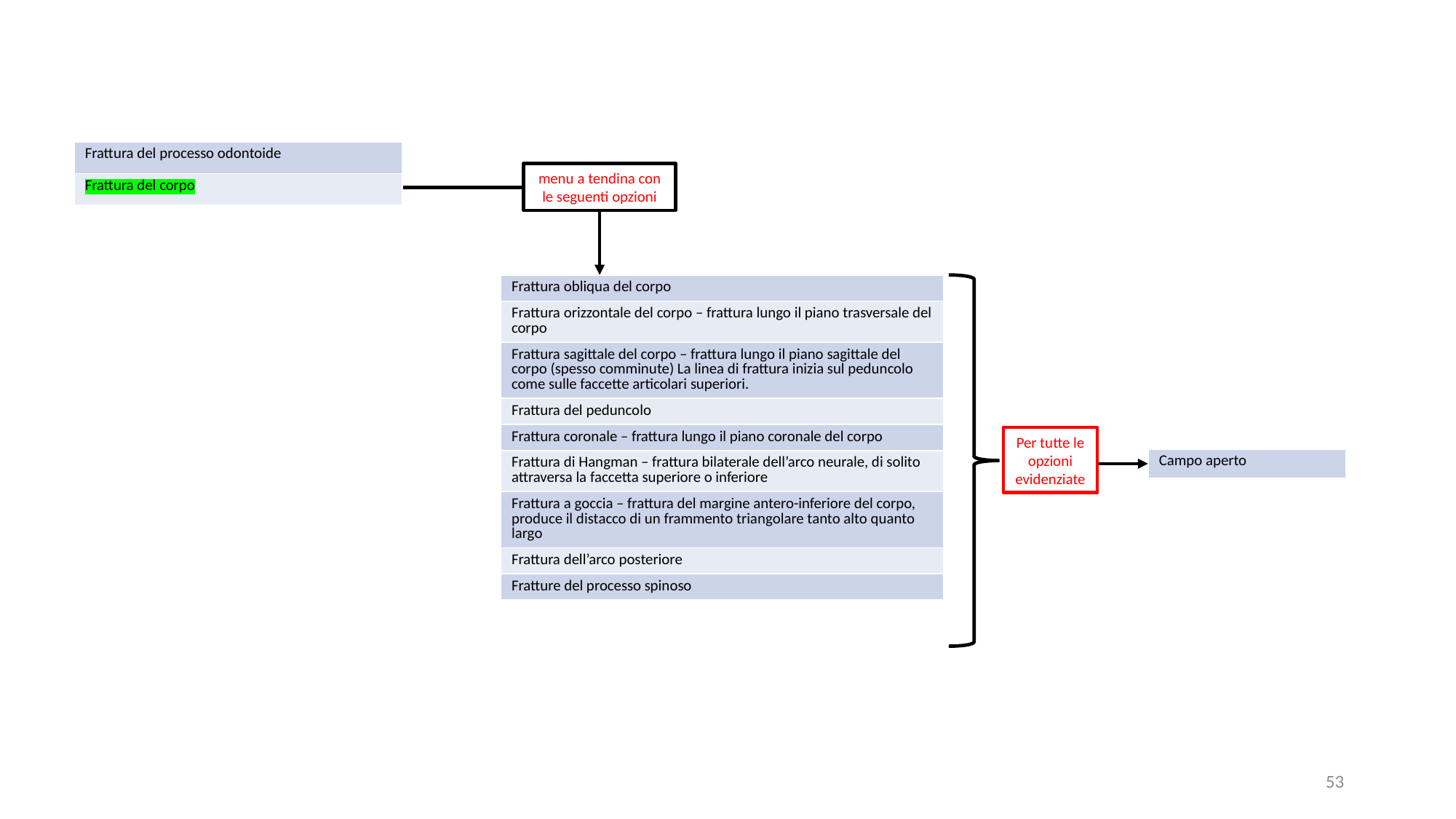

| Frattura del processo odontoide |
| --- |
| Frattura del corpo |
menu a tendina con le seguenti opzioni
| Frattura obliqua del corpo |
| --- |
| Frattura orizzontale del corpo – frattura lungo il piano trasversale del corpo |
| Frattura sagittale del corpo – frattura lungo il piano sagittale del corpo (spesso comminute) La linea di frattura inizia sul peduncolo come sulle faccette articolari superiori. |
| Frattura del peduncolo |
| Frattura coronale – frattura lungo il piano coronale del corpo |
| Frattura di Hangman – frattura bilaterale dell’arco neurale, di solito attraversa la faccetta superiore o inferiore |
| Frattura a goccia – frattura del margine antero-inferiore del corpo, produce il distacco di un frammento triangolare tanto alto quanto largo |
| Frattura dell’arco posteriore |
| Fratture del processo spinoso |

Per tutte le opzioni evidenziate
| Campo aperto |
| --- |
53